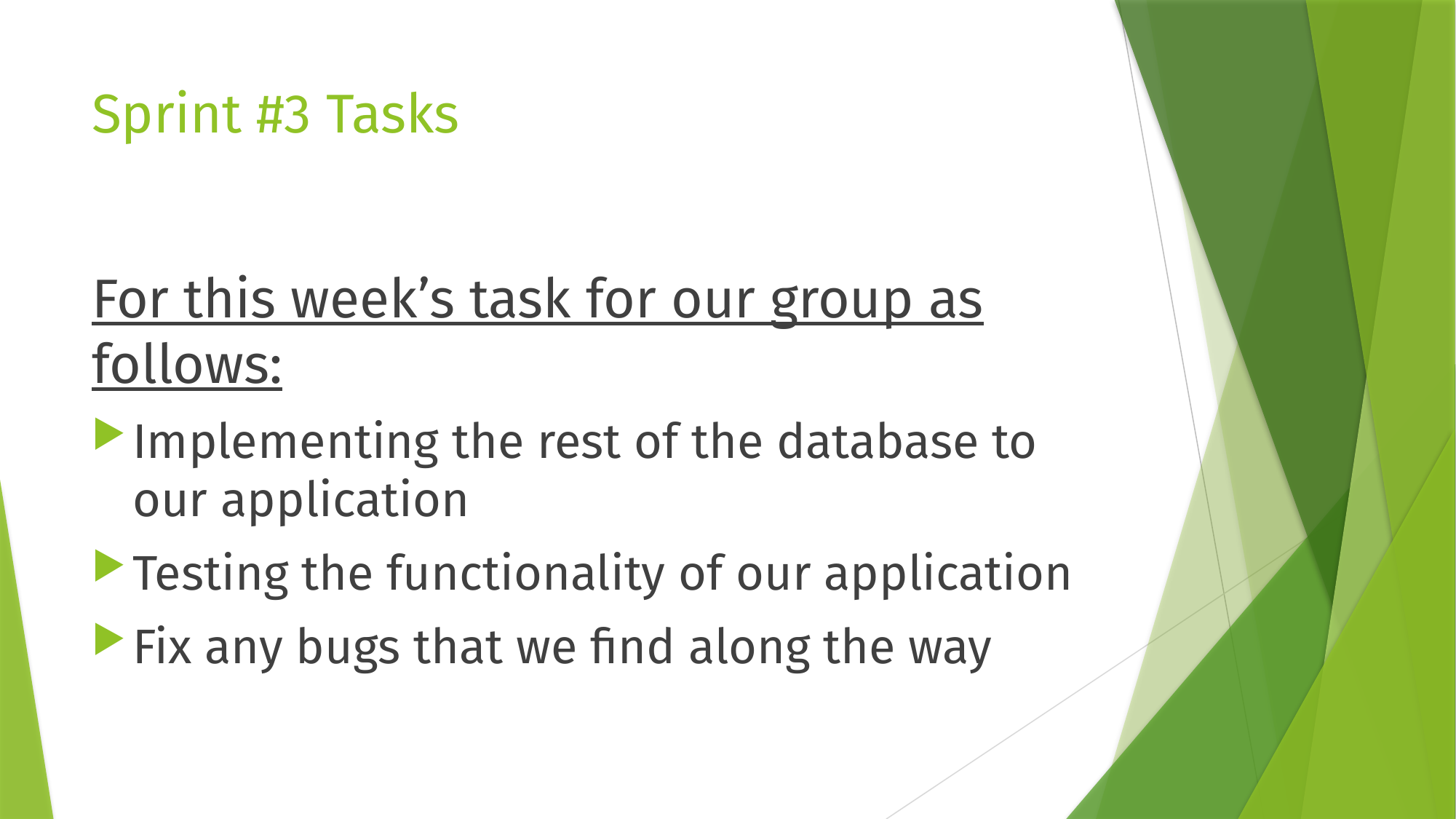

# Sprint #3 Tasks
For this week’s task for our group as follows:
Implementing the rest of the database to our application
Testing the functionality of our application
Fix any bugs that we find along the way